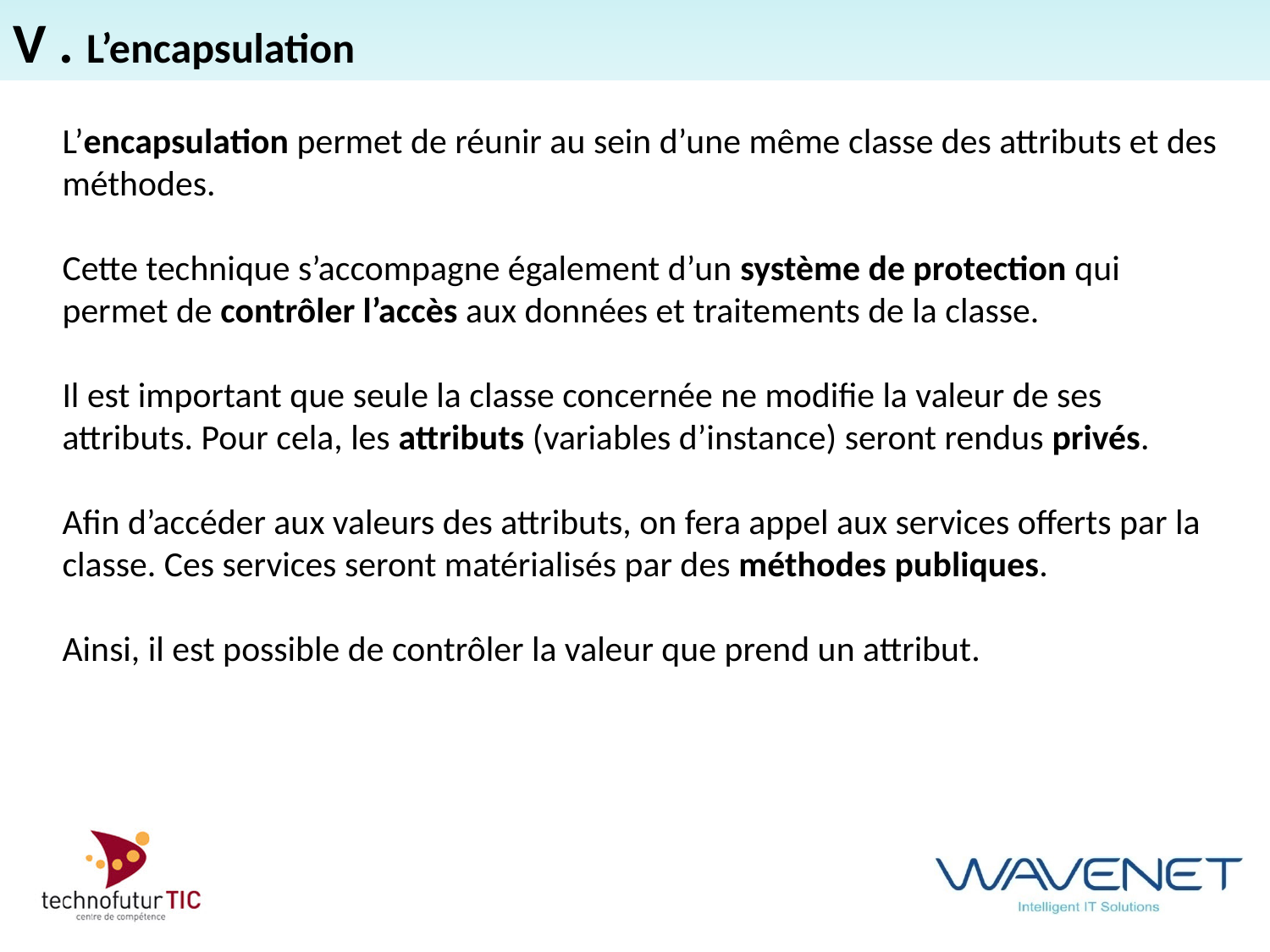

V . L’encapsulation
L’encapsulation permet de réunir au sein d’une même classe des attributs et des méthodes.

Cette technique s’accompagne également d’un système de protection qui permet de contrôler l’accès aux données et traitements de la classe.

Il est important que seule la classe concernée ne modifie la valeur de ses attributs. Pour cela, les attributs (variables d’instance) seront rendus privés.

Afin d’accéder aux valeurs des attributs, on fera appel aux services offerts par la classe. Ces services seront matérialisés par des méthodes publiques.

Ainsi, il est possible de contrôler la valeur que prend un attribut.
freiner